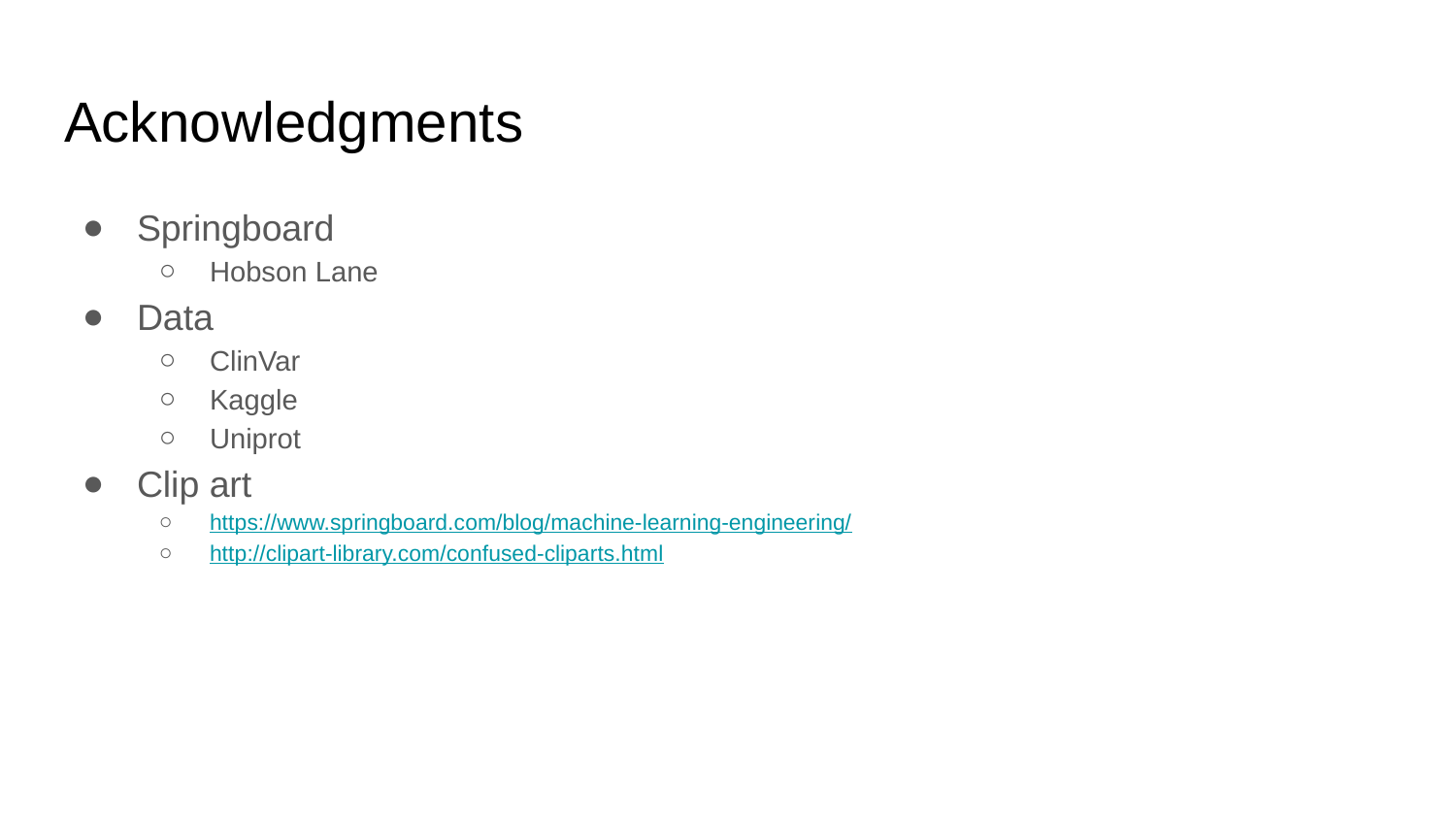

# Acknowledgments
Springboard
Hobson Lane
Data
ClinVar
Kaggle
Uniprot
Clip art
https://www.springboard.com/blog/machine-learning-engineering/
http://clipart-library.com/confused-cliparts.html